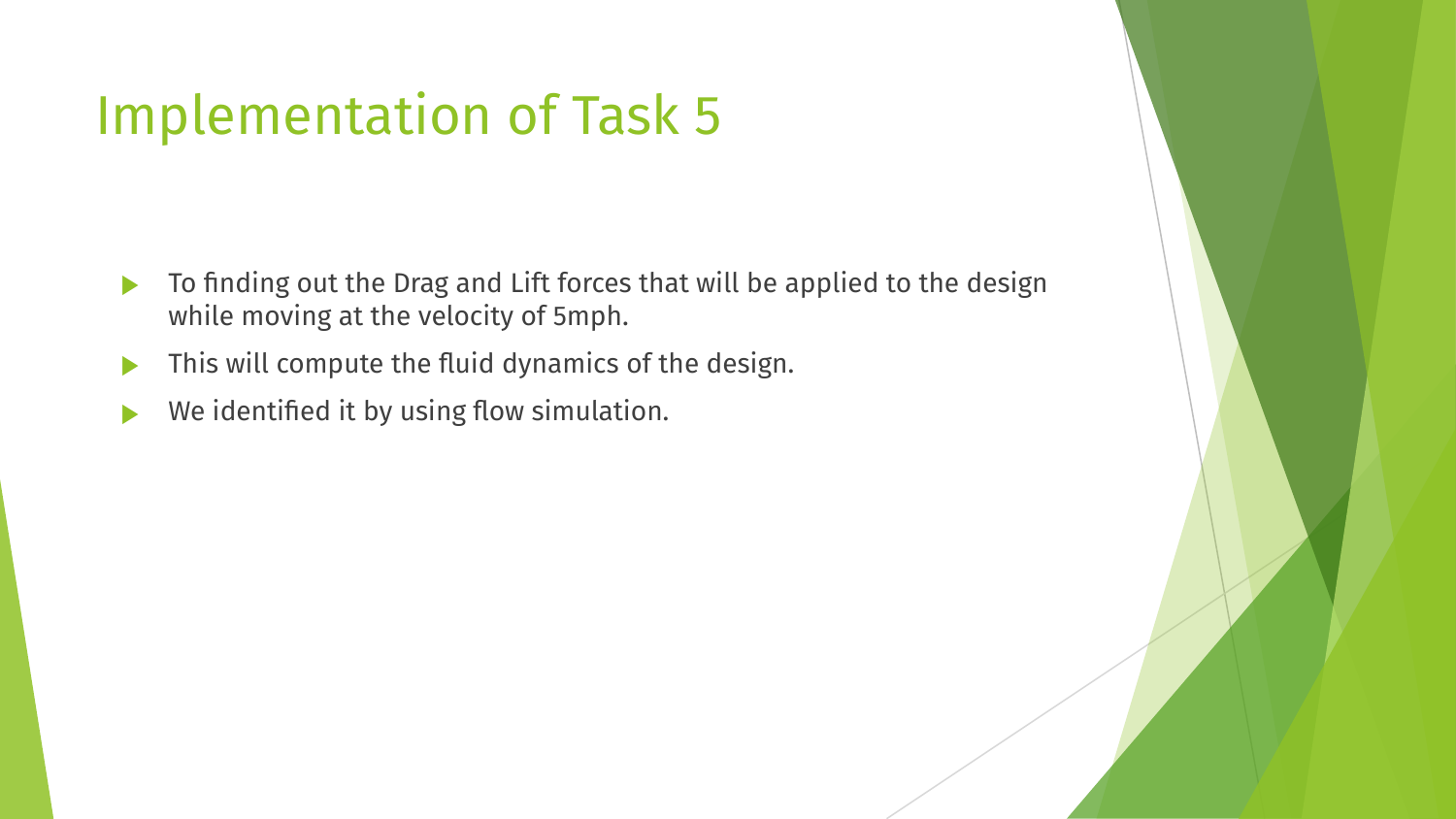

# Implementation of Task 5
To finding out the Drag and Lift forces that will be applied to the design while moving at the velocity of 5mph.
This will compute the fluid dynamics of the design.
We identified it by using flow simulation.